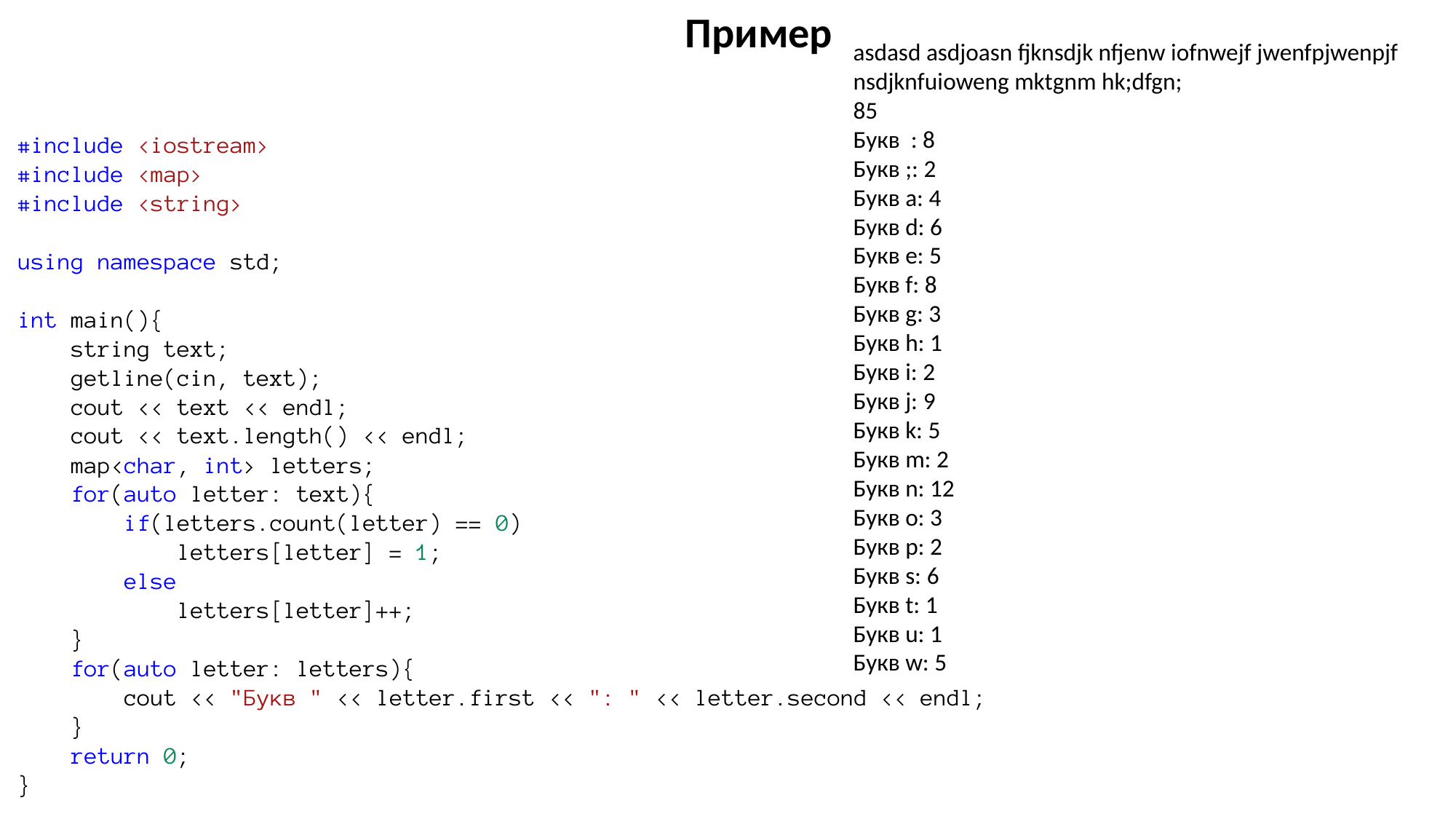

Пример
asdasd asdjoasn fjknsdjk nfjenw iofnwejf jwenfpjwenpjf nsdjknfuioweng mktgnm hk;dfgn;
85
Букв  : 8
Букв ;: 2
Букв a: 4
Букв d: 6
Букв e: 5
Букв f: 8
Букв g: 3
Букв h: 1
Букв i: 2
Букв j: 9
Букв k: 5
Букв m: 2
Букв n: 12
Букв o: 3
Букв p: 2
Букв s: 6
Букв t: 1
Букв u: 1
Букв w: 5
#include <iostream>
#include <map>
#include <string>
using namespace std;
int main(){
    string text;
    getline(cin, text);
    cout << text << endl;
    cout << text.length() << endl;
    map<char, int> letters;
    for(auto letter: text){
        if(letters.count(letter) == 0)
            letters[letter] = 1;
        else
            letters[letter]++;
    }
    for(auto letter: letters){
        cout << "Букв " << letter.first << ": " << letter.second << endl;
    }
    return 0;
}